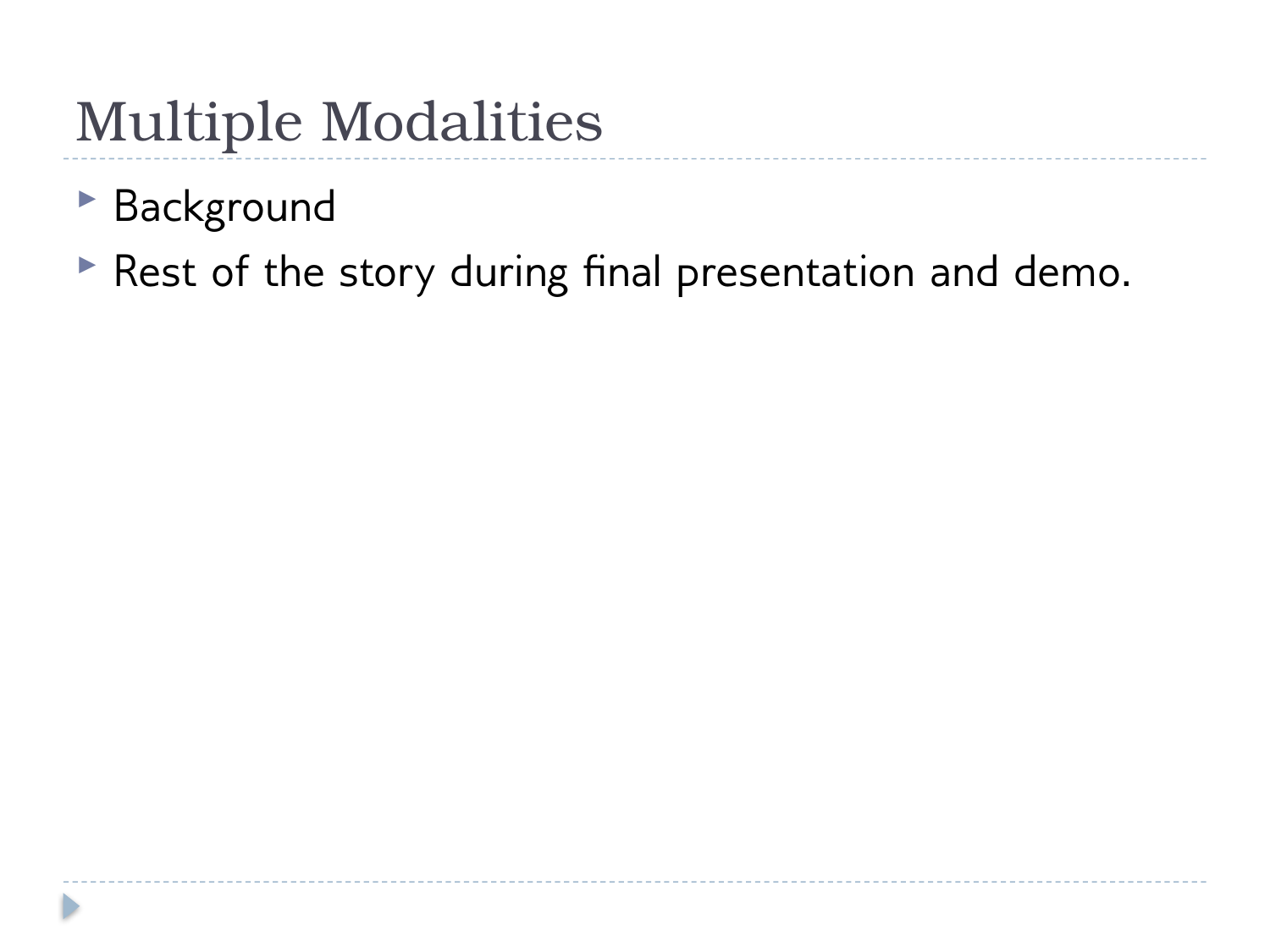

# Multiple Modalities
Background
Rest of the story during final presentation and demo.